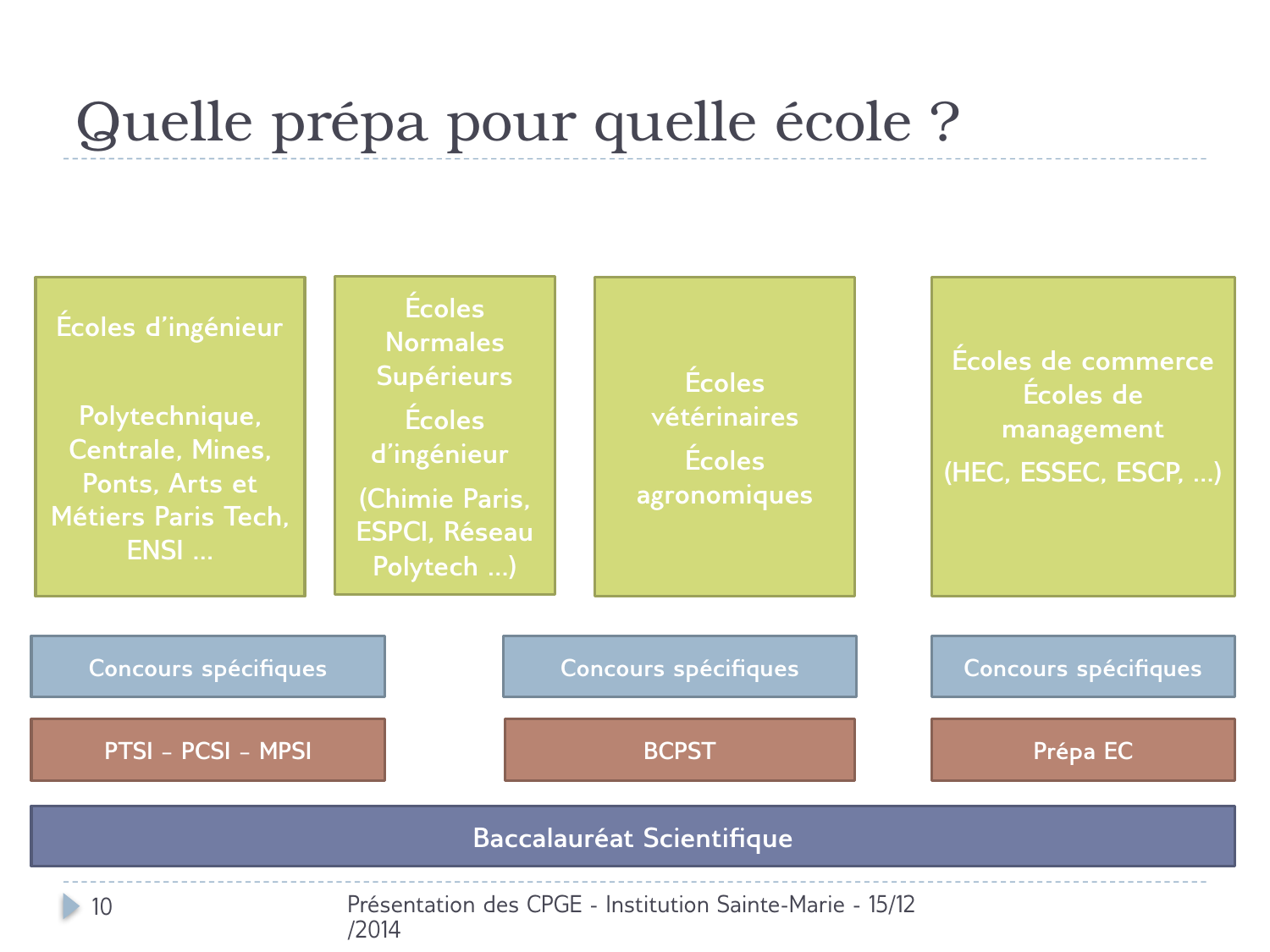

# Quelle prépa pour quelle école ?
Écoles Normales Supérieurs
Écoles d’ingénieur
(Chimie Paris, ESPCI, Réseau Polytech …)
Écoles d’ingénieur

Polytechnique, Centrale, Mines, Ponts, Arts et Métiers Paris Tech, ENSI …
Écoles vétérinaires
Écoles agronomiques
Écoles de commerce Écoles de management
(HEC, ESSEC, ESCP, …)

Concours spécifiques
Concours spécifiques
Concours spécifiques
PTSI – PCSI – MPSI
BCPST
Prépa EC
Baccalauréat Scientifique
Présentation des CPGE - Institution Sainte-Marie - 15/12/2014
10